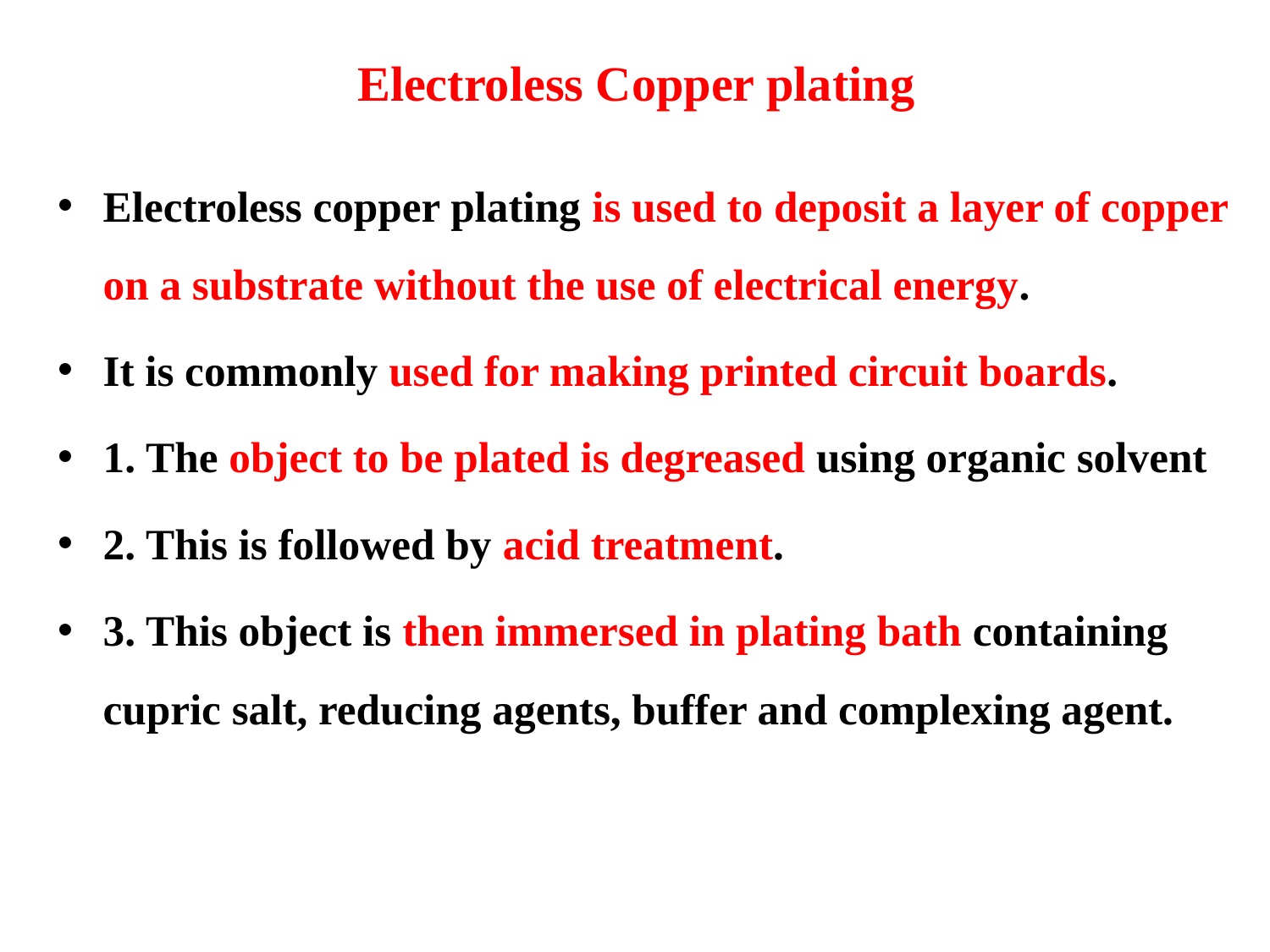

# Electroless Copper plating
Electroless copper plating is used to deposit a layer of copper on a substrate without the use of electrical energy.
It is commonly used for making printed circuit boards.
1. The object to be plated is degreased using organic solvent
2. This is followed by acid treatment.
3. This object is then immersed in plating bath containing cupric salt, reducing agents, buffer and complexing agent.